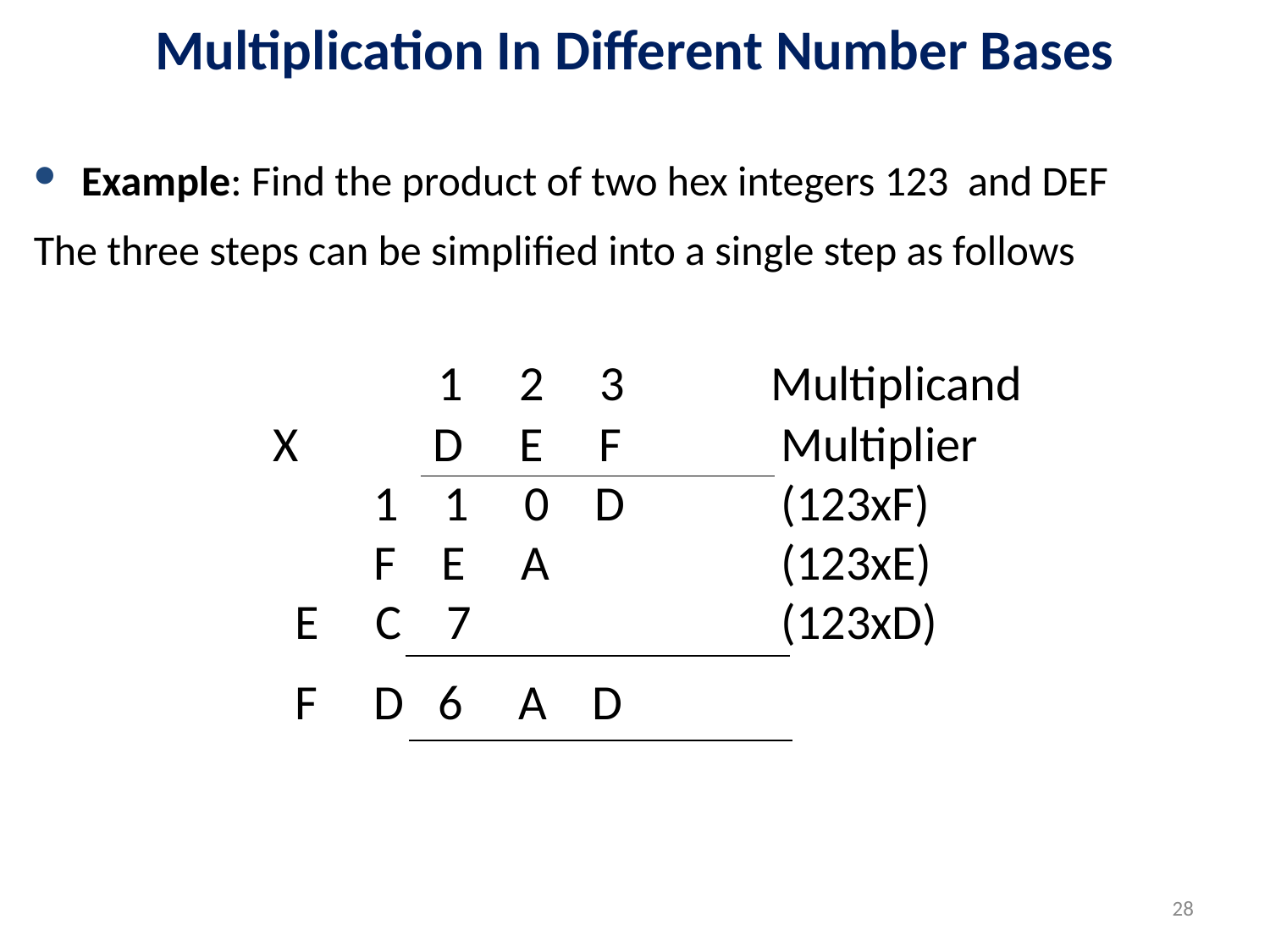

# Multiplication In Different Number Bases
Example: Find the product of two hex integers 123  and DEF
The three steps can be simplified into a single step as follows

             1     2     3             Multiplicand
X            D     E     F		Multiplier
         1    1     0    D    	(123xF)
         F    E     A		(123xE)
  E     C    7			(123xD)
  F     D   6     A    D

28